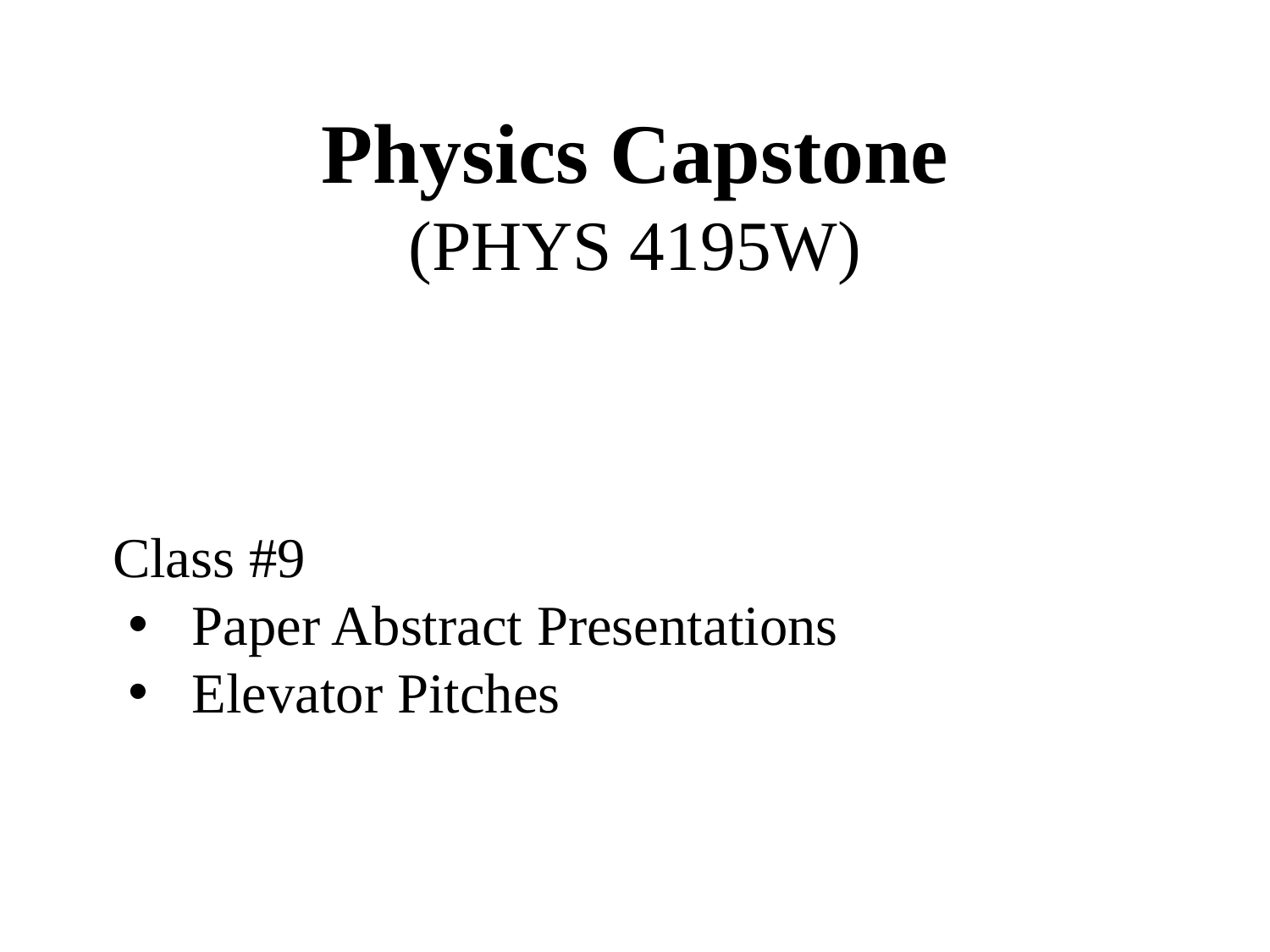

Physics Capstone
(PHYS 4195W)
Class #9
Paper Abstract Presentations
Elevator Pitches